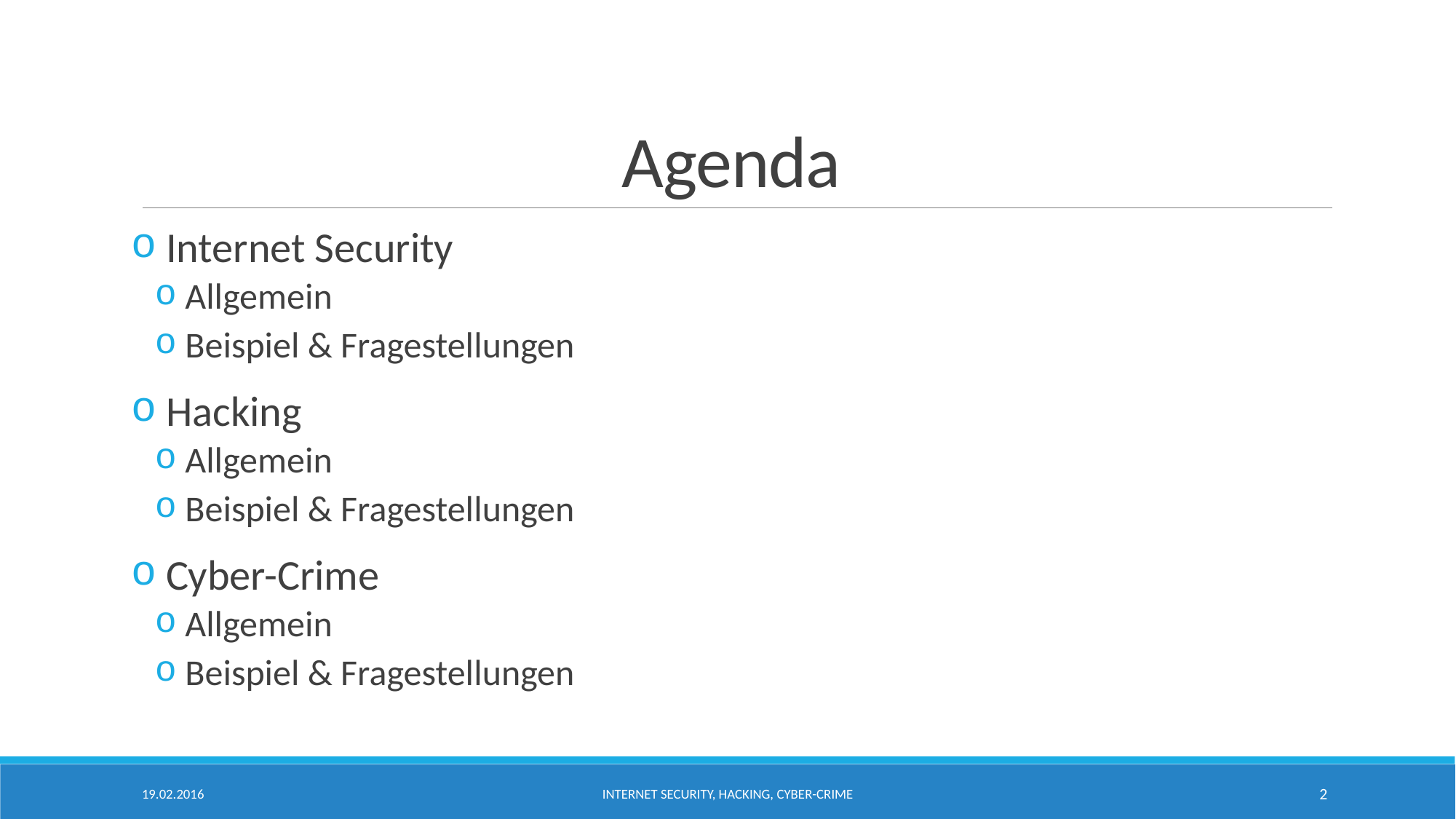

# Agenda
 Internet Security
 Allgemein
 Beispiel & Fragestellungen
 Hacking
 Allgemein
 Beispiel & Fragestellungen
 Cyber-Crime
 Allgemein
 Beispiel & Fragestellungen
19.02.2016
Internet Security, Hacking, Cyber-crime
2